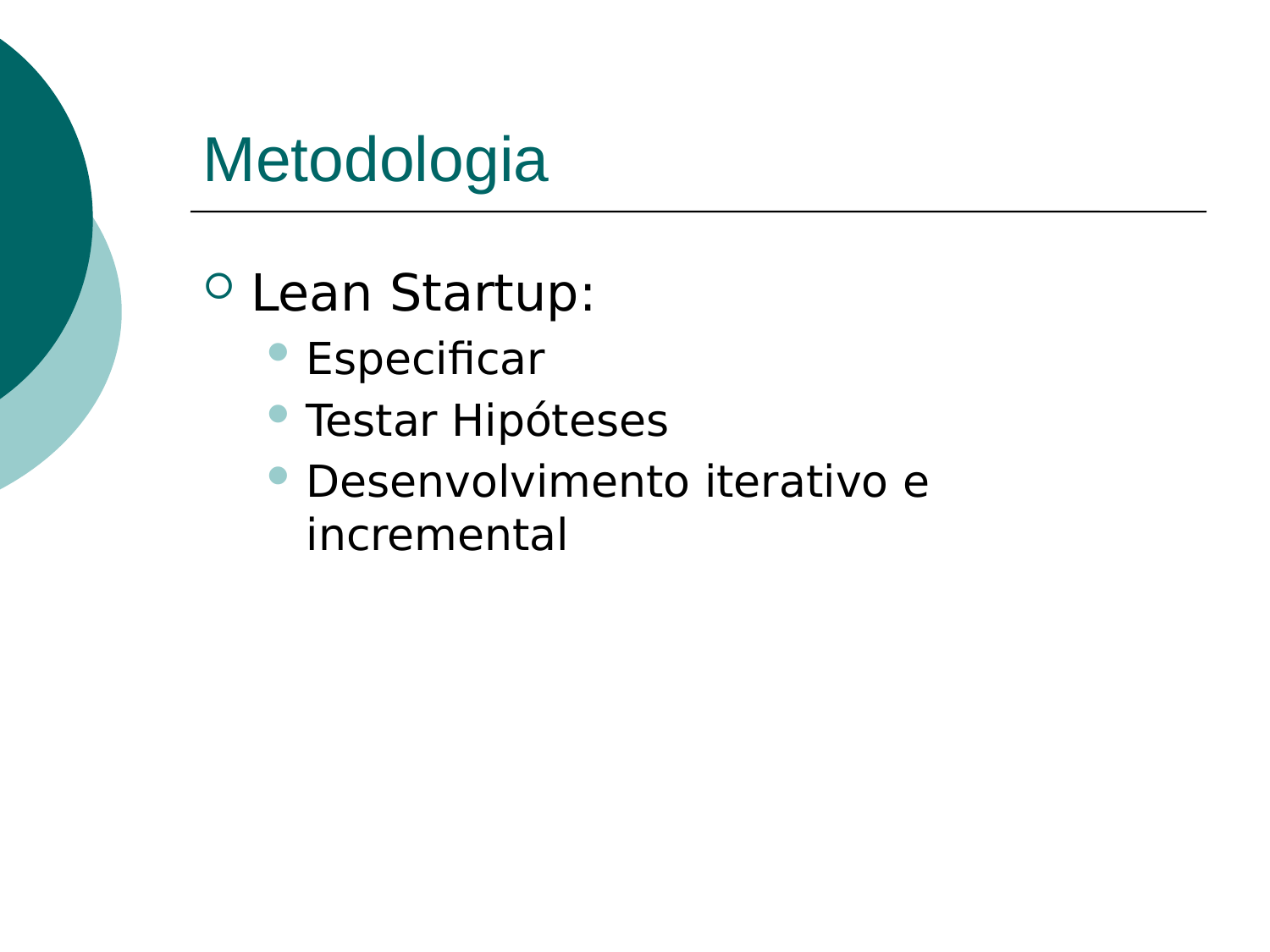

# Metodologia
Lean Startup:
Especificar
Testar Hipóteses
Desenvolvimento iterativo e incremental